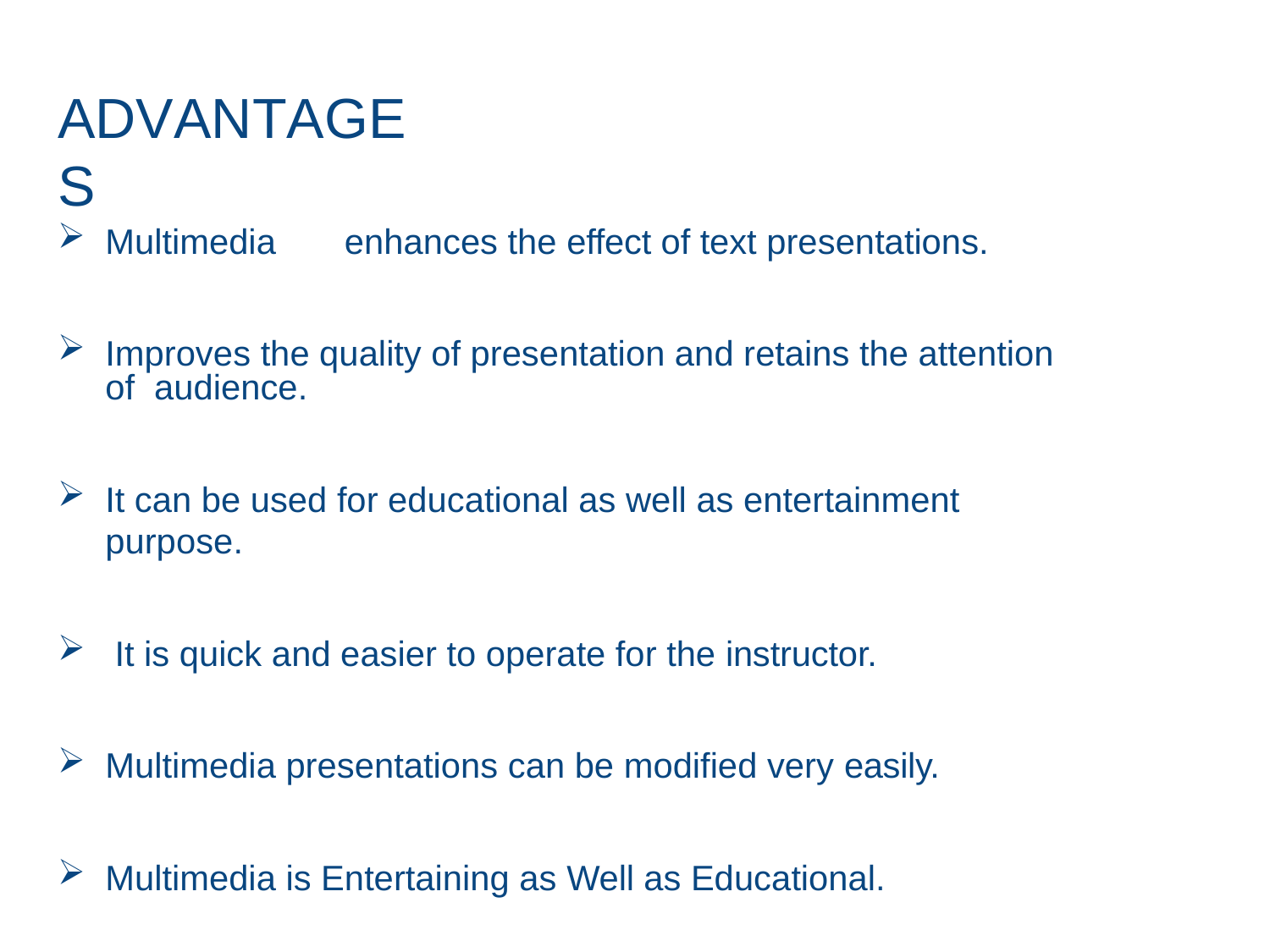

# ADVANTAGES
Multimedia	enhances the effect of text presentations.

Improves the quality of presentation and retains the attention of  audience.

It can be used for educational as well as entertainment purpose.

It is quick and easier to operate for the instructor.

Multimedia presentations can be modified very easily.

Multimedia is Entertaining as Well as Educational.